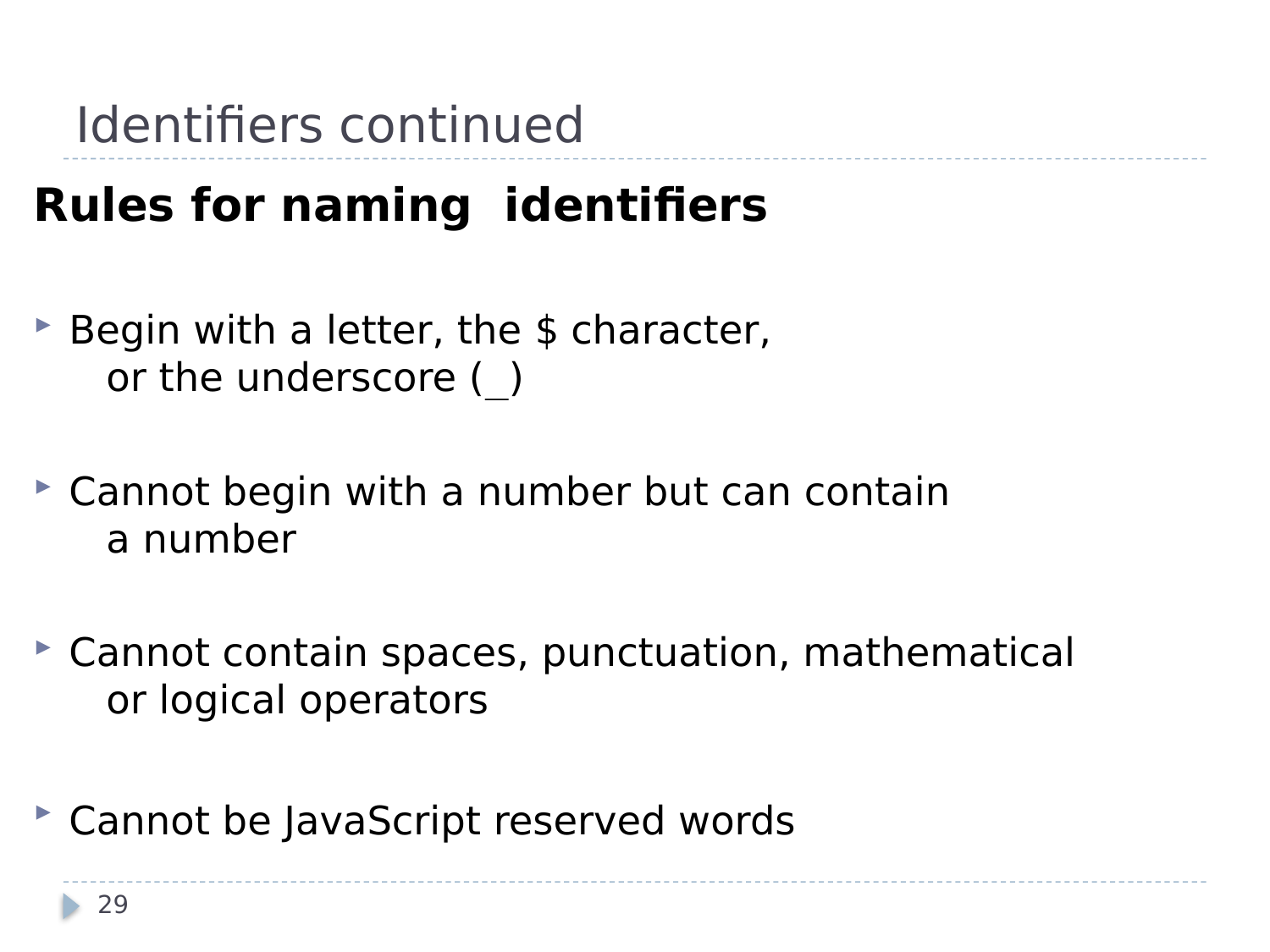

# Identifiers continued
Rules for naming  identifiers

Begin with a letter, the $ character,
   or the underscore (_)

Cannot begin with a number but can contain
   a number

Cannot contain spaces, punctuation, mathematical
   or logical operators

Cannot be JavaScript reserved words
29